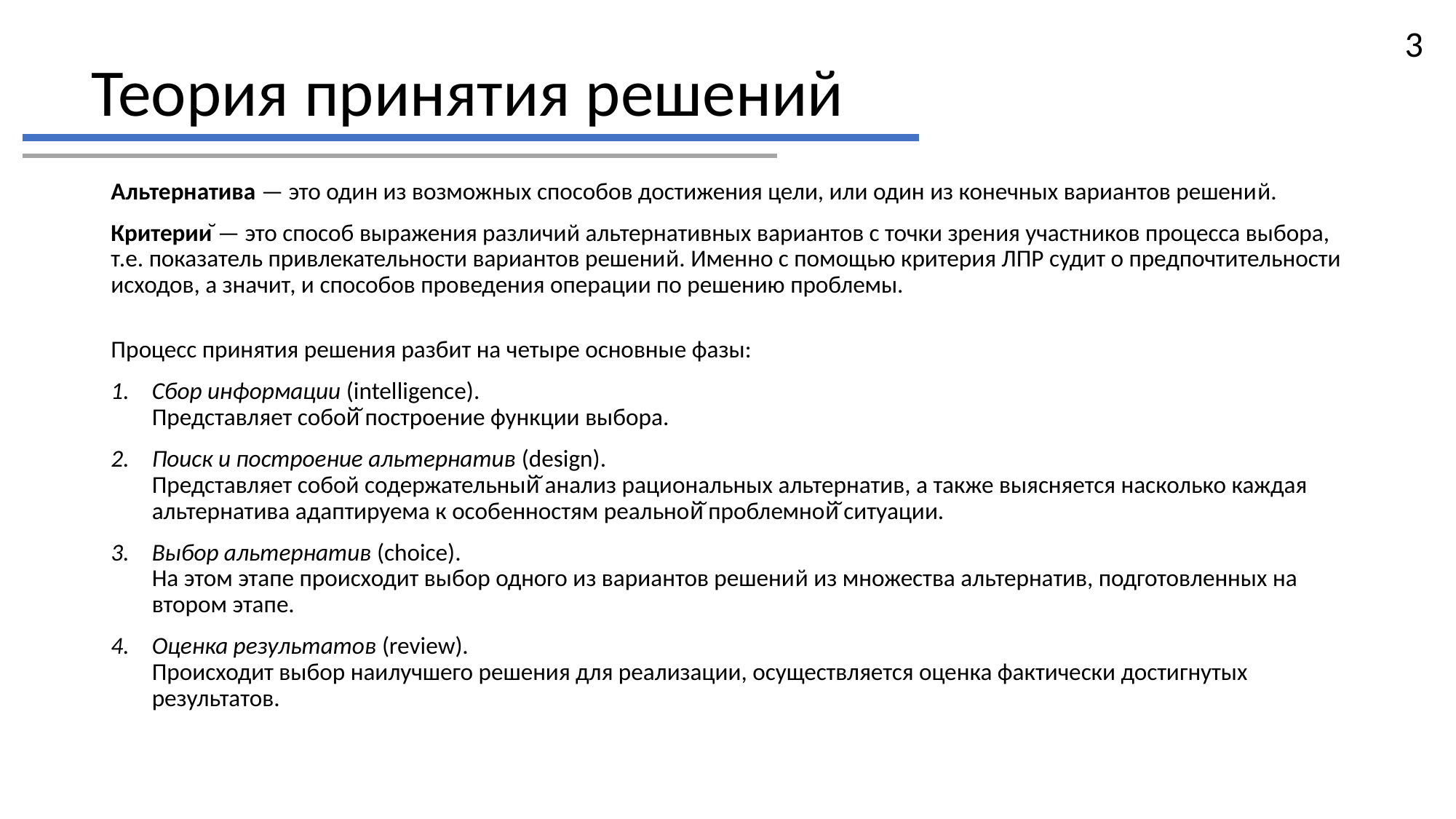

# Теория принятия решений
3
Альтернатива — это один из возможных способов достижения цели, или один из конечных вариантов решений.
Критерий — это способ выражения различий альтернативных вариантов с точки зрения участников процесса выбора, т.е. показатель привлекательности вариантов решений. Именно с помощью критерия ЛПР судит о предпочтительности исходов, а значит, и способов проведения операции по решению проблемы.
Процесс принятия решения разбит на четыре основные фазы:
Сбор информации (intelligence).
Представляет собой̆ построение функции выбора.
Поиск и построение альтернатив (design).
Представляет собой содержательный̆ анализ рациональных альтернатив, а также выясняется насколько каждая альтернатива адаптируема к особенностям реальной̆ проблемной̆ ситуации.
Выбор альтернатив (choice).
На этом этапе происходит выбор одного из вариантов решений из множества альтернатив, подготовленных на втором этапе.
Оценка результатов (review).
Происходит выбор наилучшего решения для реализации, осуществляется оценка фактически достигнутых результатов.